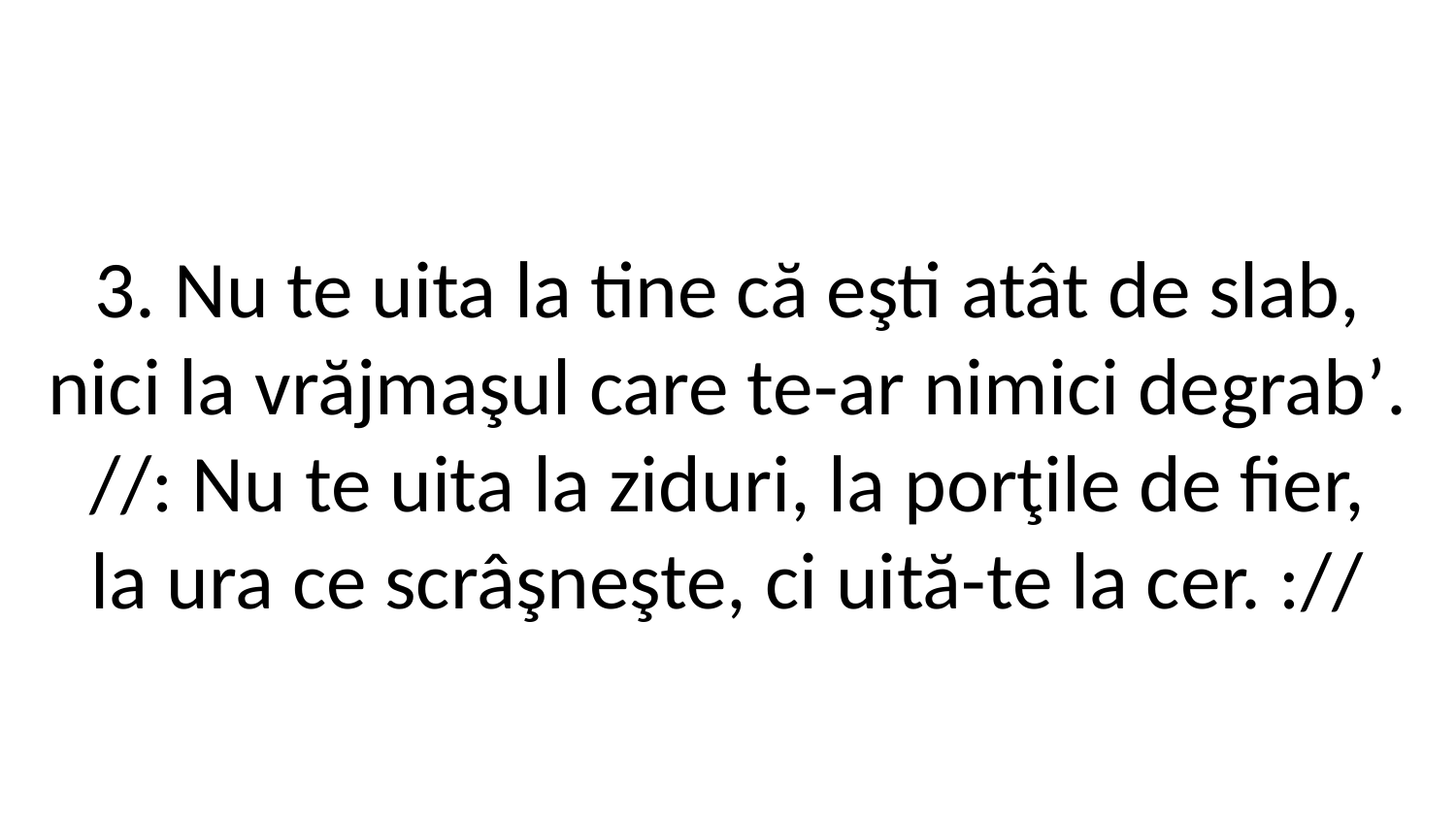

3. Nu te uita la tine că eşti atât de slab,
nici la vrăjmaşul care te-ar nimici degrabʼ.
//: Nu te uita la ziduri, la porţile de fier,
la ura ce scrâşneşte, ci uită-te la cer. ://